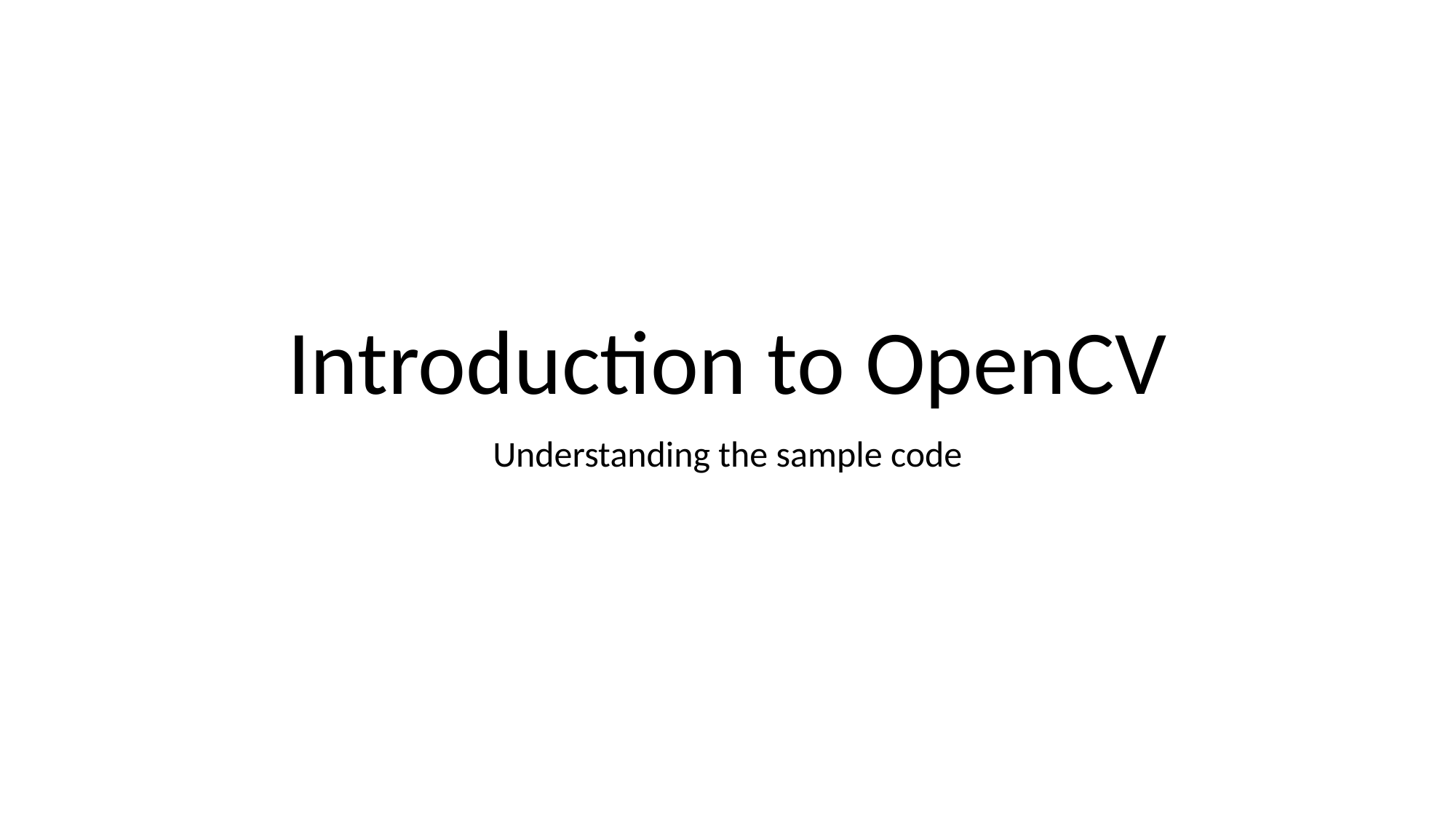

# Introduction to OpenCV
Understanding the sample code